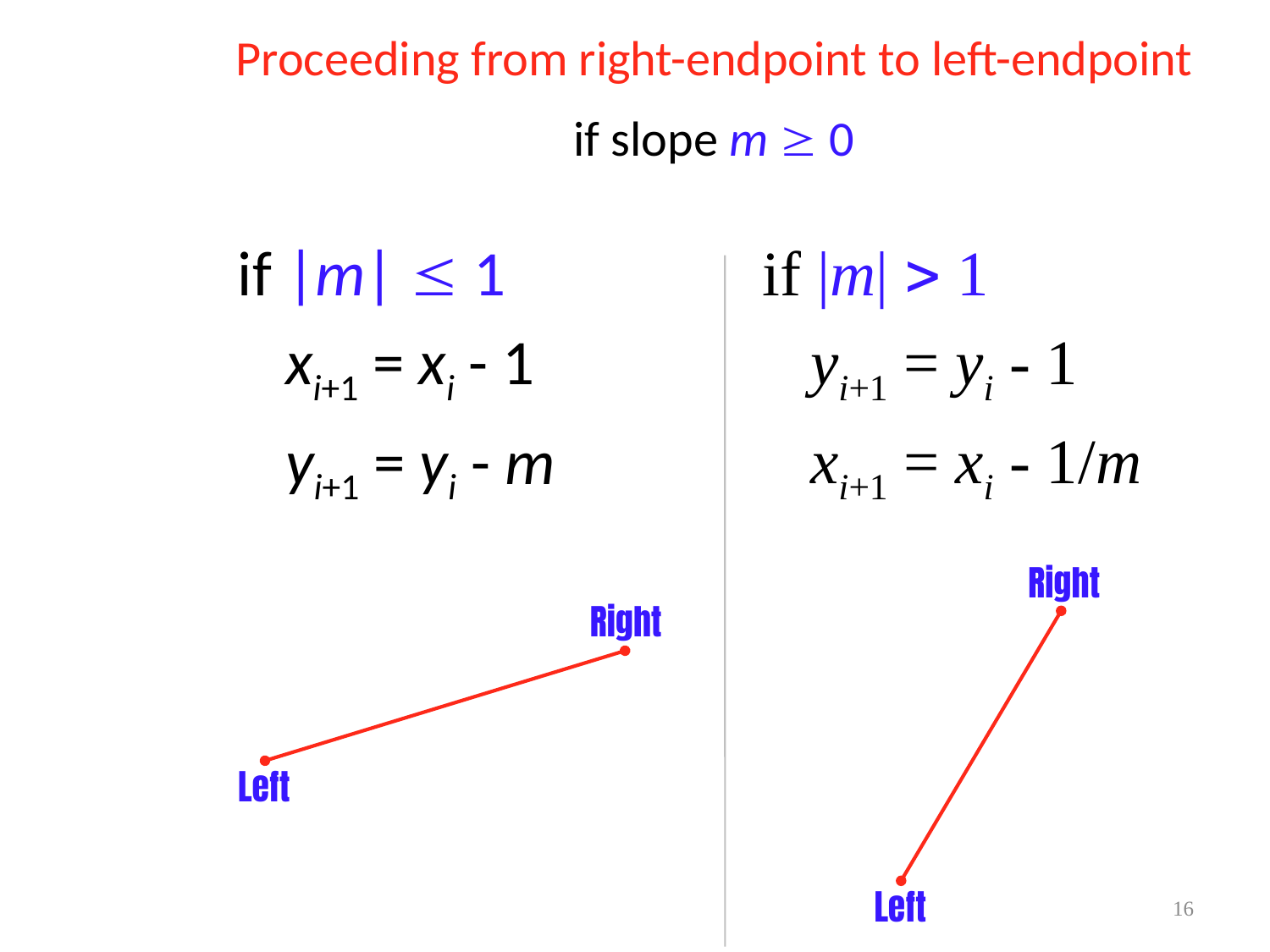

# Proceeding from right-endpoint to left-endpoint if slope m ≥ 0
if |m| ≤ 1
	xi+1 = xi - 1
	yi+1 = yi - m
if |m| > 1
	yi+1 = yi - 1
	xi+1 = xi - 1/m

Right
Right

Left
Left
16